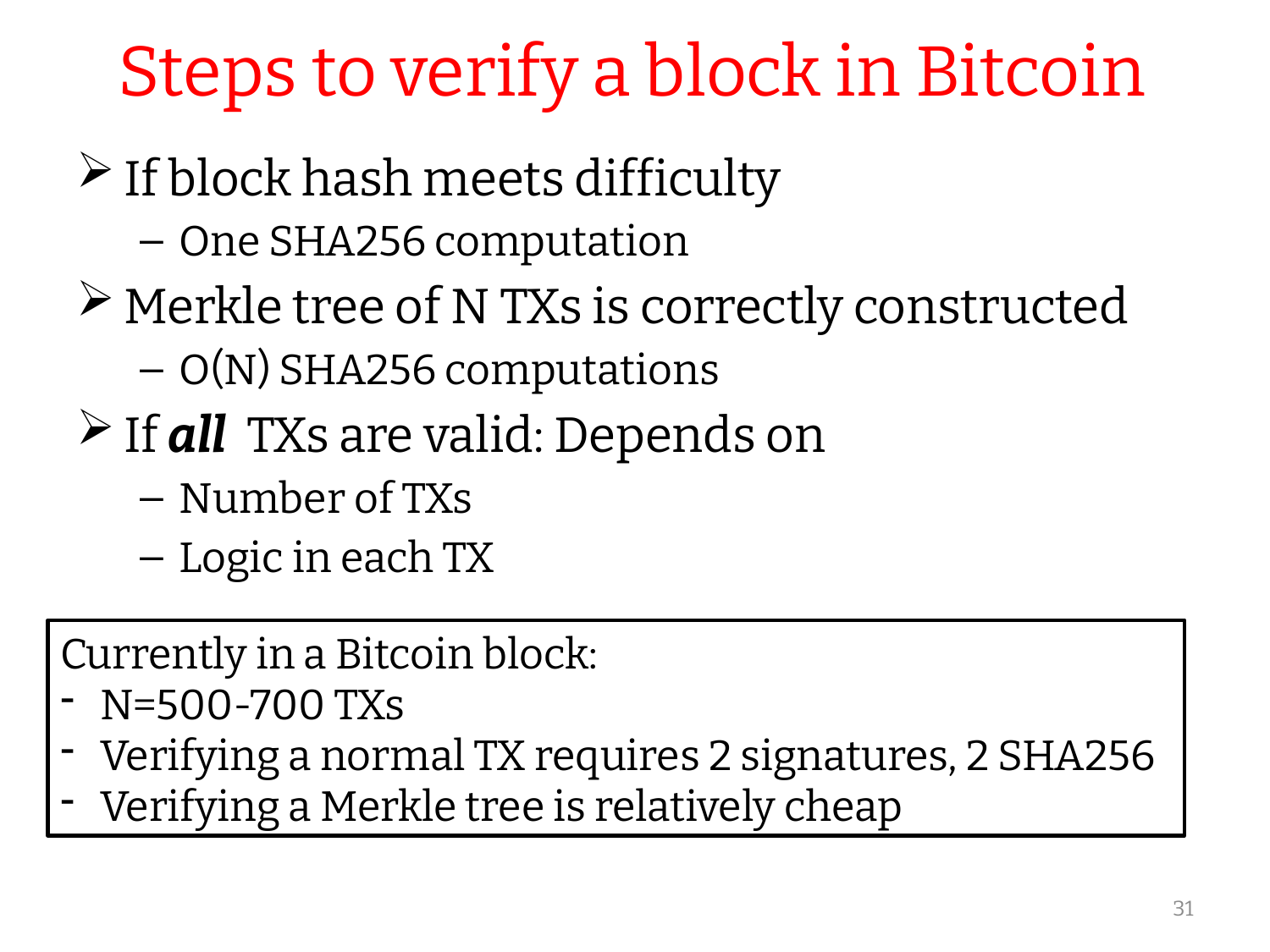

# Steps to verify a block in Bitcoin
If block hash meets difficulty
One SHA256 computation
Merkle tree of N TXs is correctly constructed
O(N) SHA256 computations
If all  TXs are valid: Depends on
Number of TXs
Logic in each TX
Currently in a Bitcoin block:
N=500-700 TXs
Verifying a normal TX requires 2 signatures, 2 SHA256
Verifying a Merkle tree is relatively cheap
31